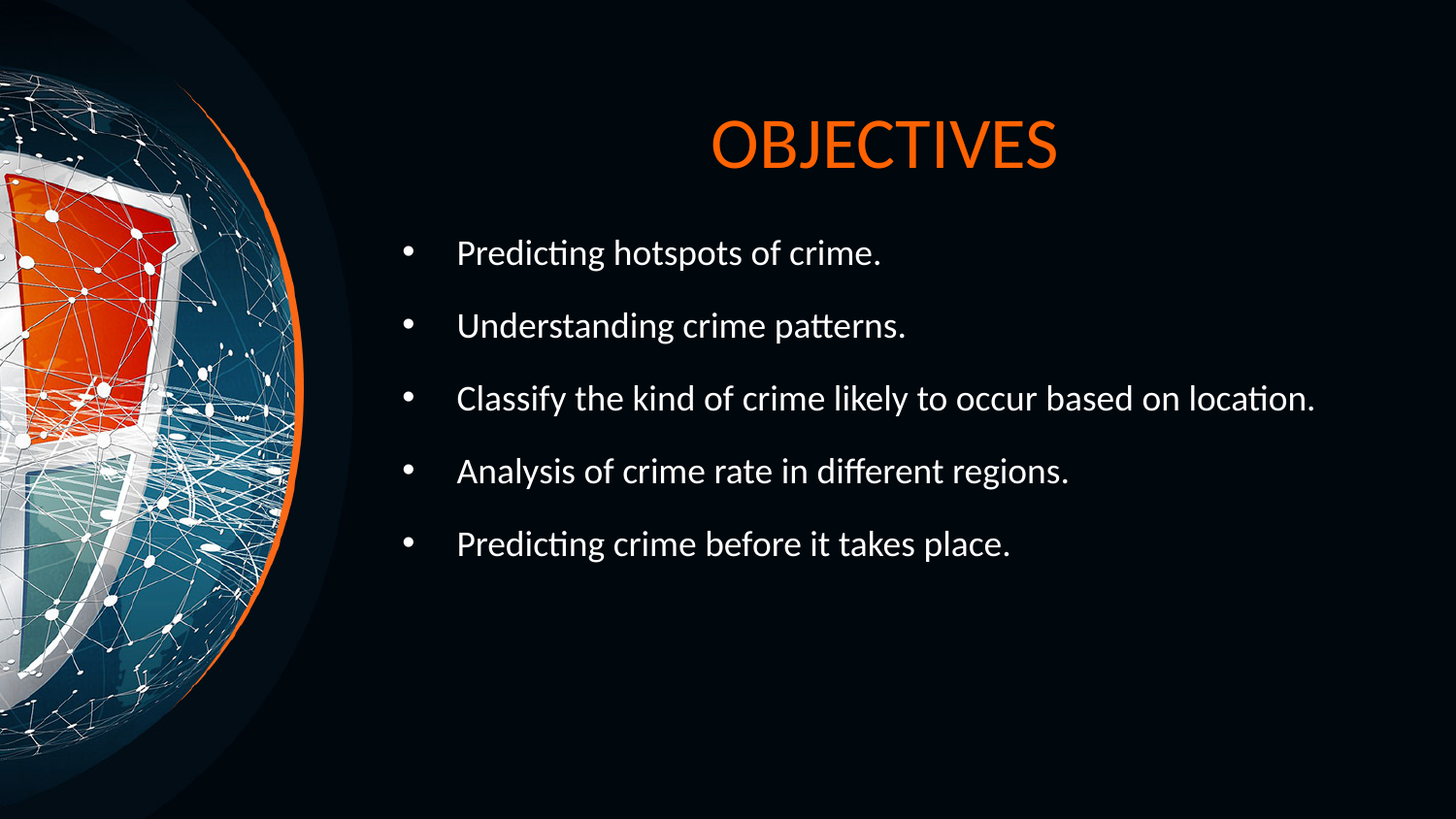

# OBJECTIVES
Predicting hotspots of crime.
Understanding crime patterns.
Classify the kind of crime likely to occur based on location.
Analysis of crime rate in different regions.
Predicting crime before it takes place.